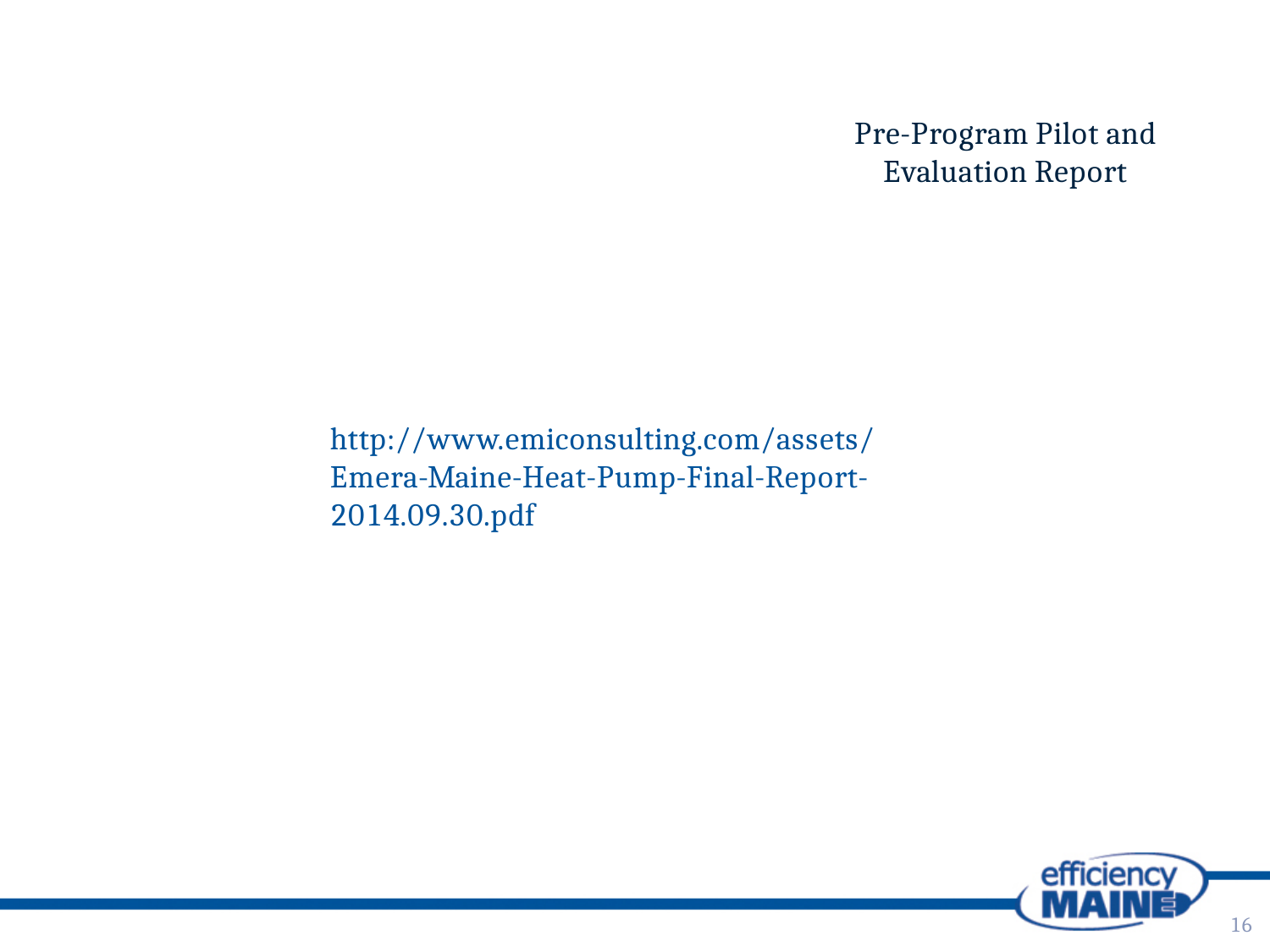

Pre-Program Pilot and Evaluation Report

http://www.emiconsulting.com/assets/Emera-Maine-Heat-Pump-Final-Report-2014.09.30.pdf
16